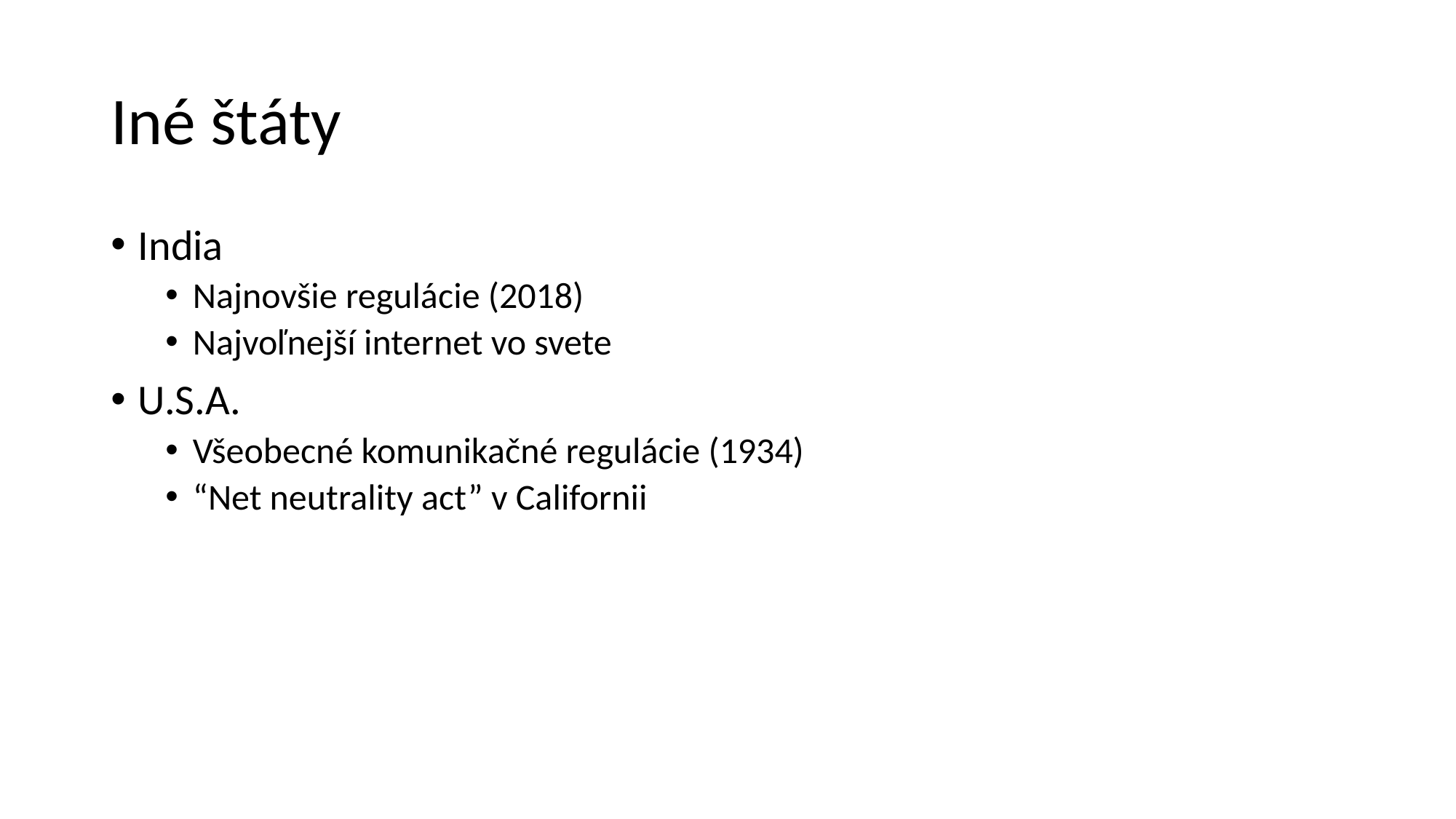

# Iné štáty
India
Najnovšie regulácie (2018)
Najvoľnejší internet vo svete
U.S.A.
Všeobecné komunikačné regulácie (1934)
“Net neutrality act” v Californii